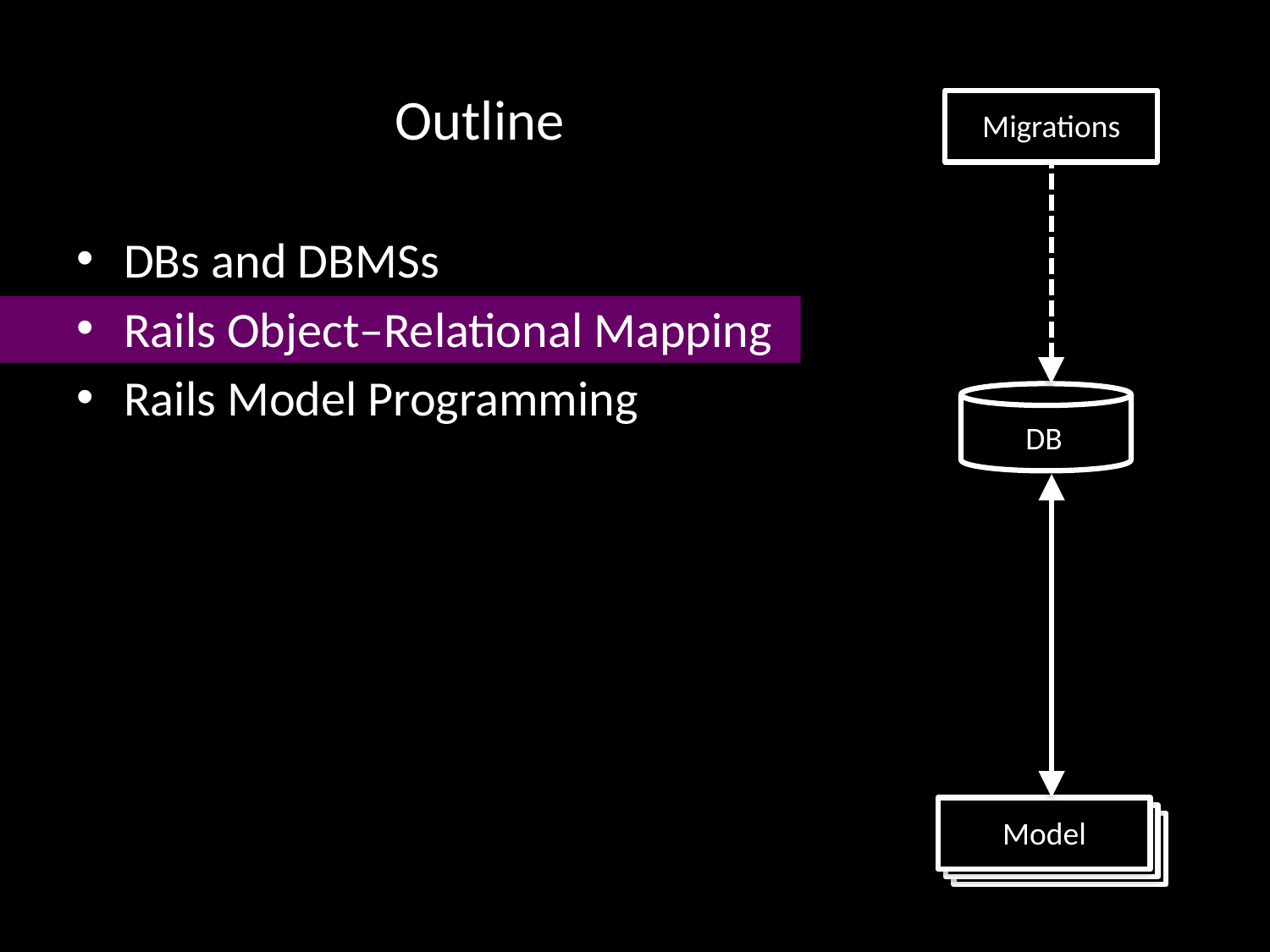

# Outline

Migrations
DBs and DBMSs
Rails Object–Relational Mapping
Rails Model Programming

DB

Model